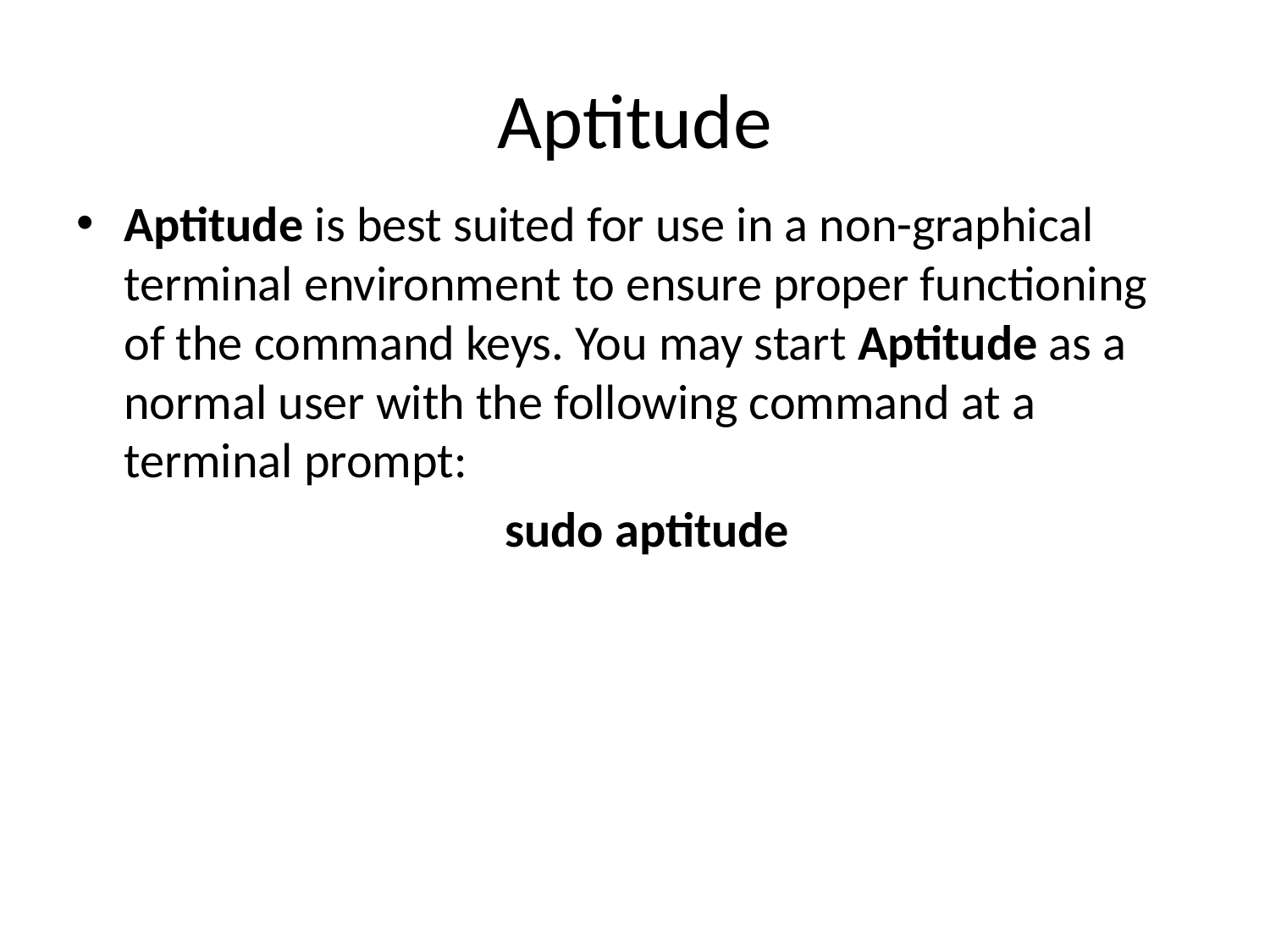

# Aptitude
Aptitude is best suited for use in a non-graphical terminal environment to ensure proper functioning of the command keys. You may start Aptitude as a normal user with the following command at a terminal prompt:
				sudo aptitude